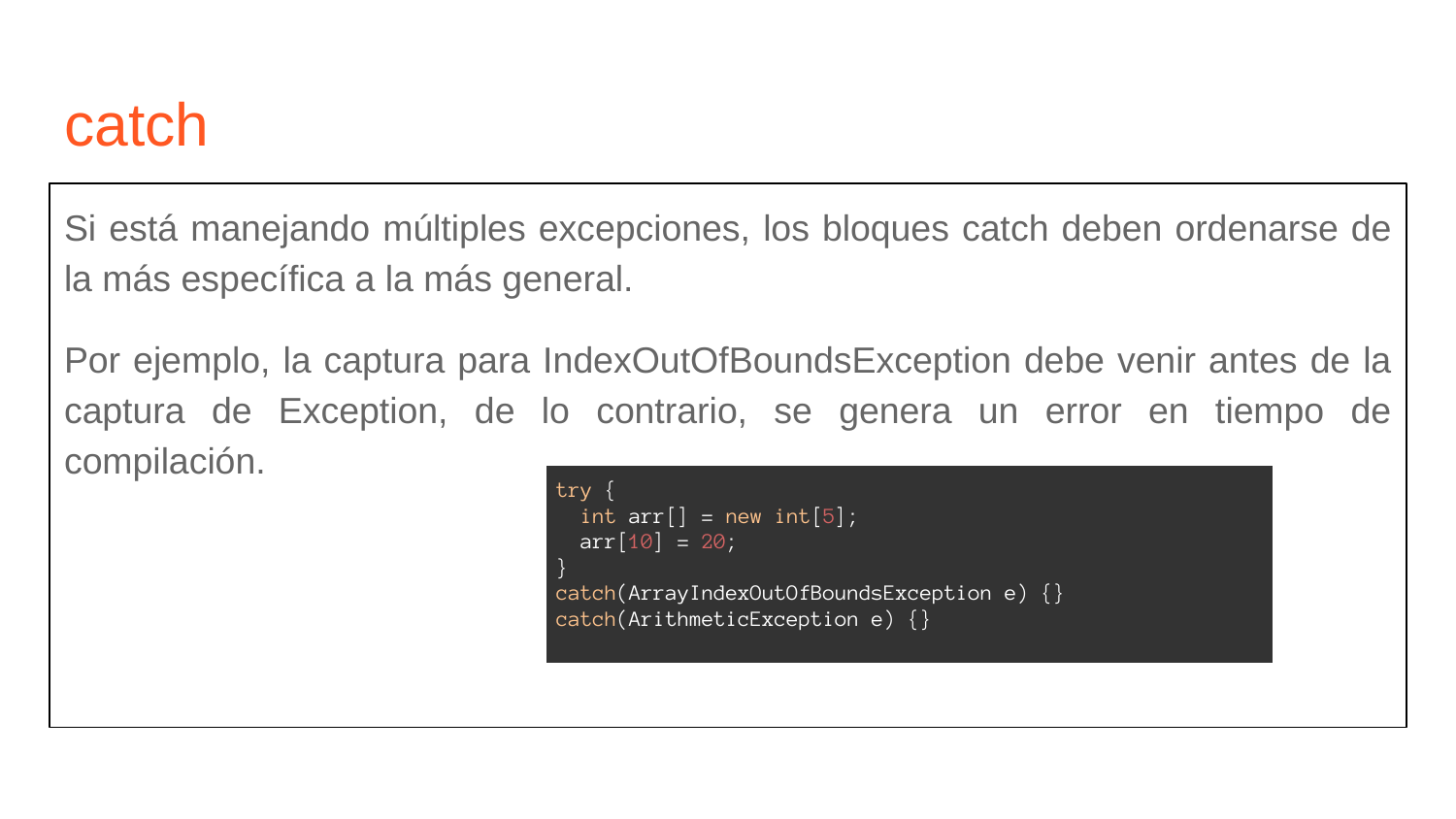

# catch
Si está manejando múltiples excepciones, los bloques catch deben ordenarse de la más específica a la más general.
Por ejemplo, la captura para IndexOutOfBoundsException debe venir antes de la captura de Exception, de lo contrario, se genera un error en tiempo de compilación.
| try { int arr[] = new int[5]; arr[10] = 20; } catch(ArrayIndexOutOfBoundsException e) {} catch(ArithmeticException e) {} |
| --- |